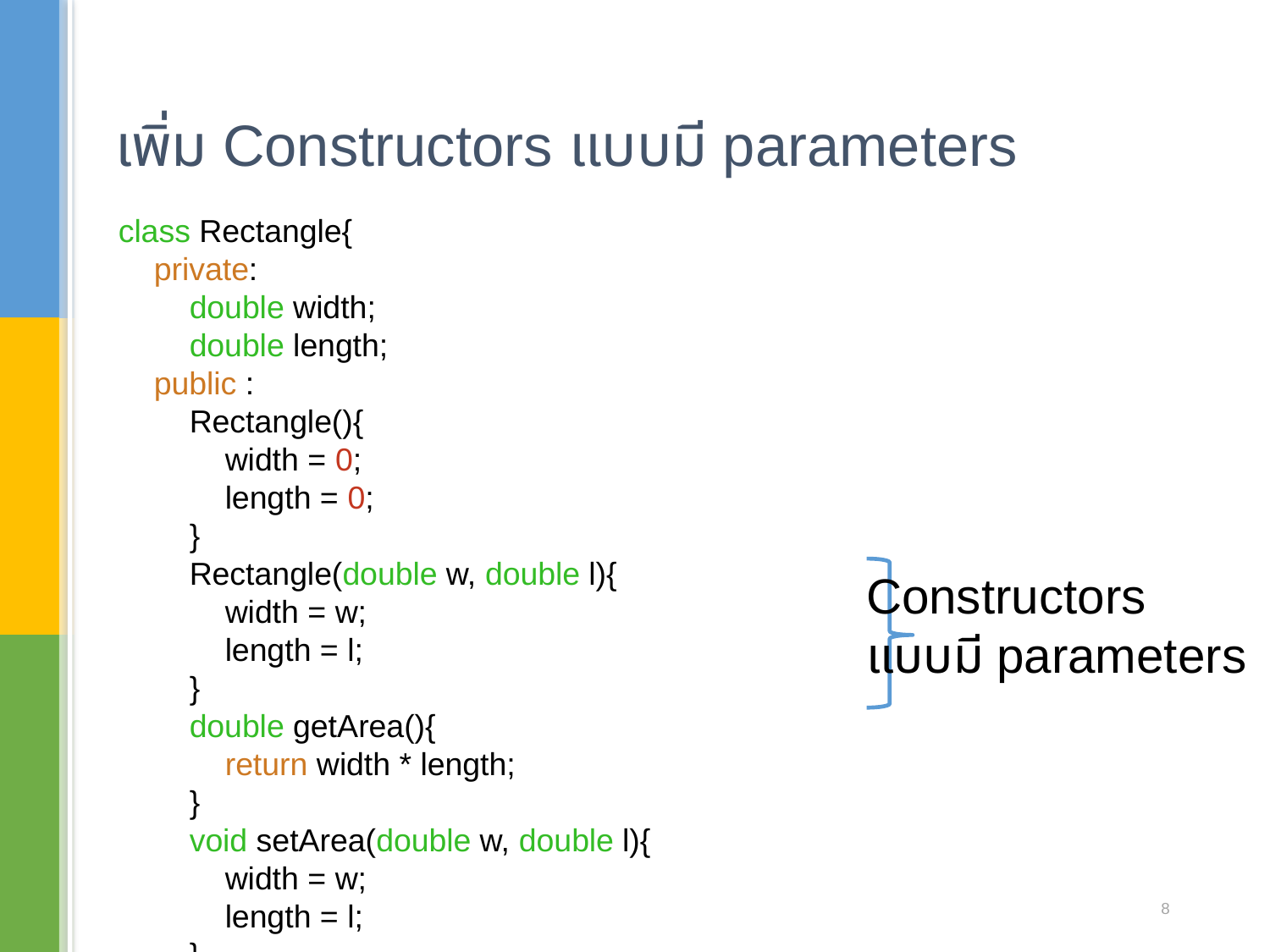

# เพิ่ม Constructors แบบมี parameters
class Rectangle{
    private:
        double width;
        double length;
    public :
        Rectangle(){
            width = 0;
            length = 0;
        }
        Rectangle(double w, double l){
            width = w;
            length = l;
        }
        double getArea(){
            return width * length;
        }
        void setArea(double w, double l){
            width = w;
            length = l;
        }

Constructors
แบบมี parameters
8